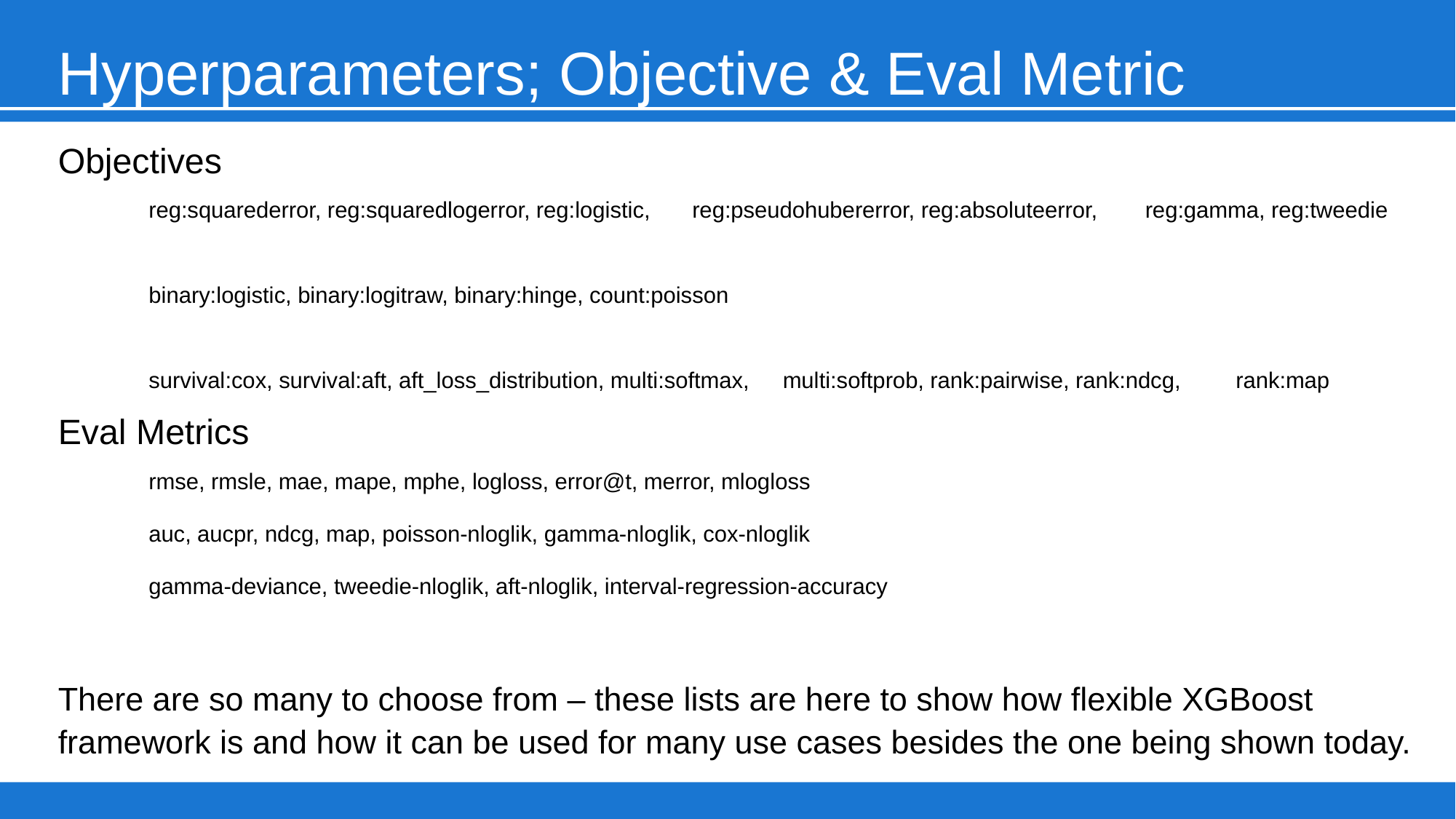

# Hyperparameters; Objective & Eval Metric
Objectives
	reg:squarederror, reg:squaredlogerror, reg:logistic, 	reg:pseudohubererror, reg:absoluteerror, 	reg:gamma, reg:tweedie

	binary:logistic, binary:logitraw, binary:hinge, count:poisson

	survival:cox, survival:aft, aft_loss_distribution, multi:softmax, 	multi:softprob, rank:pairwise, rank:ndcg, 	rank:map
Eval Metrics
	rmse, rmsle, mae, mape, mphe, logloss, error@t, merror, mlogloss
	auc, aucpr, ndcg, map, poisson-nloglik, gamma-nloglik, cox-nloglik
	gamma-deviance, tweedie-nloglik, aft-nloglik, interval-regression-accuracy

There are so many to choose from – these lists are here to show how flexible XGBoost framework is and how it can be used for many use cases besides the one being shown today.